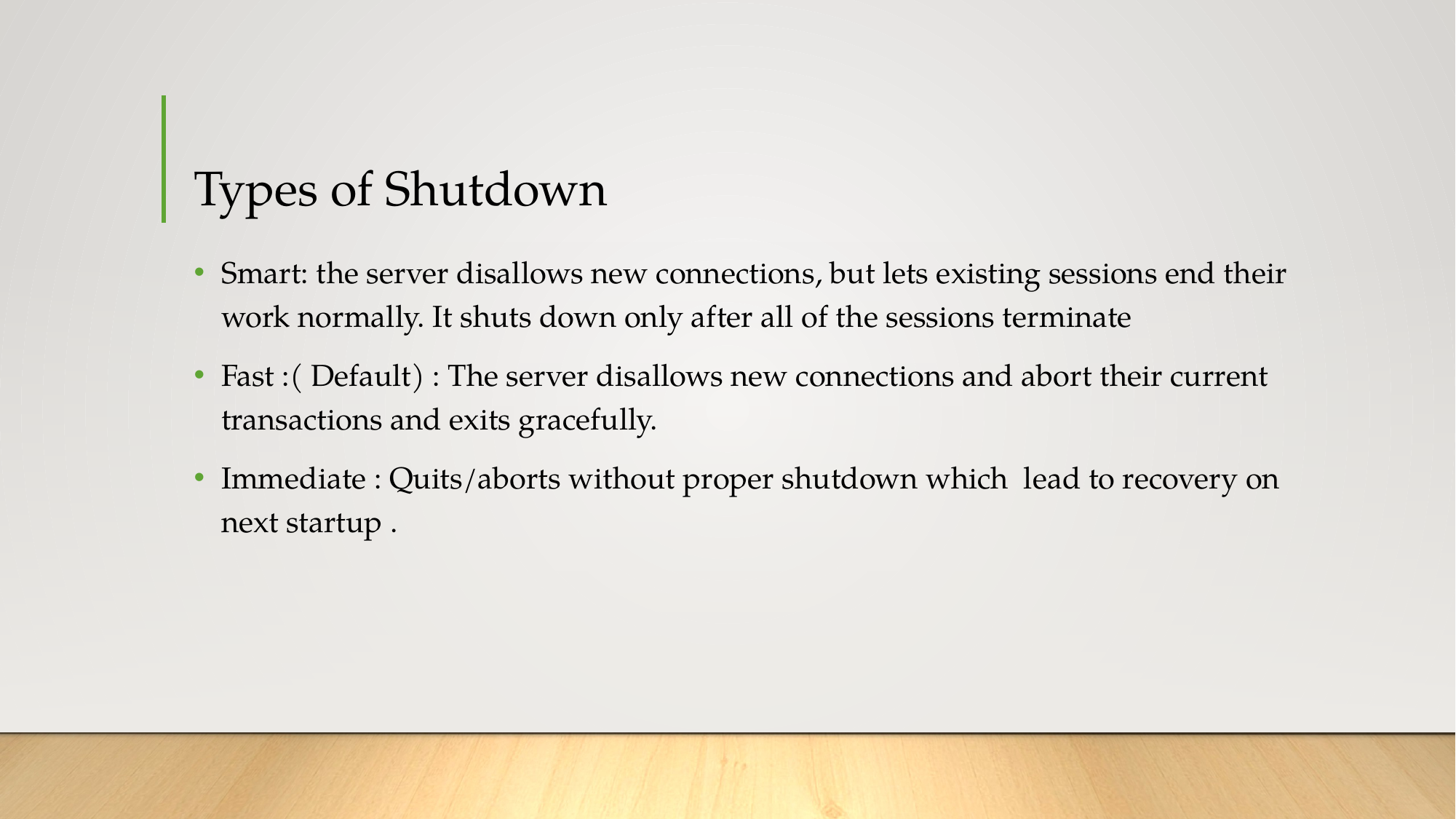

# Types of Shutdown
Smart: the server disallows new connections, but lets existing sessions end their work normally. It shuts down only after all of the sessions terminate
Fast :( Default) : The server disallows new connections and abort their current transactions and exits gracefully.
Immediate : Quits/aborts without proper shutdown which  lead to recovery on next startup .